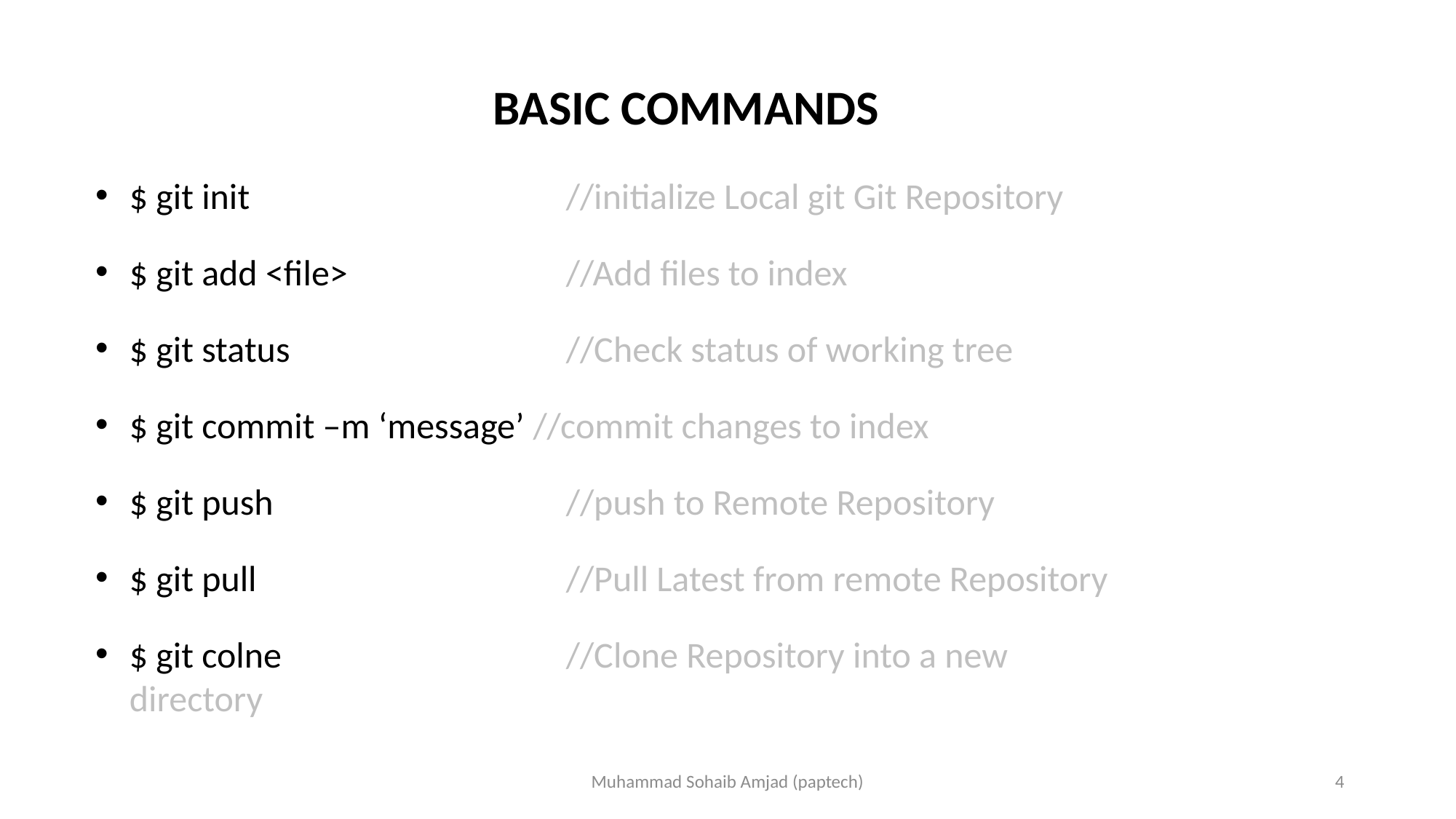

BASIC COMMANDS
$ git init			//initialize Local git Git Repository

$ git add <file>		//Add files to index

$ git status			//Check status of working tree

$ git commit –m ‘message’ //commit changes to index

$ git push			//push to Remote Repository

$ git pull			//Pull Latest from remote Repository

$ git colne			//Clone Repository into a new directory
Muhammad Sohaib Amjad (paptech)
4